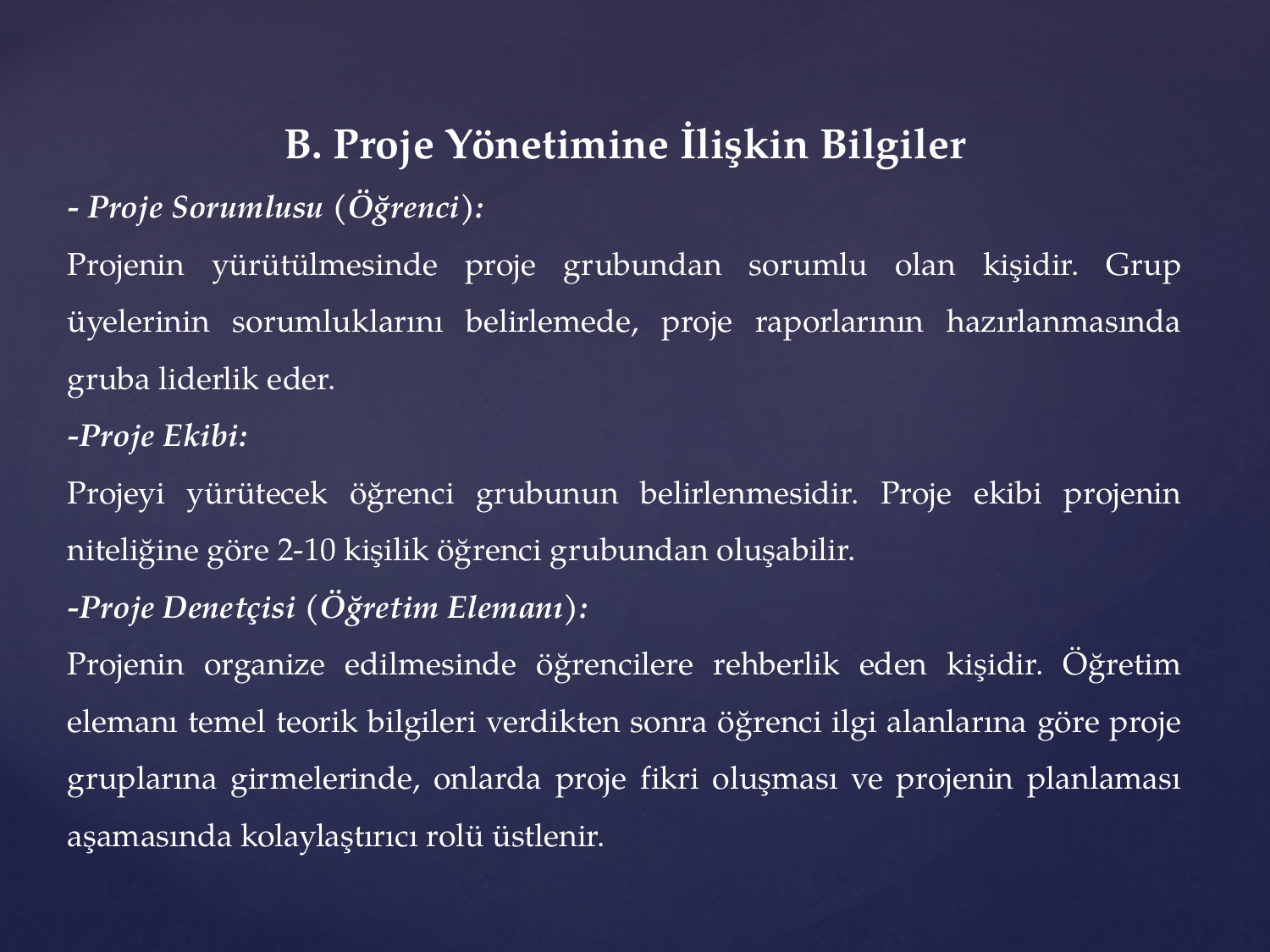

B. Proje Yönetimine İlişkin Bilgiler
- Proje Sorumlusu (Öğrenci):
Projenin yürütülmesinde proje grubundan sorumlu olan kişidir. Grup üyelerinin sorumluklarını belirlemede, proje raporlarının hazırlanmasında gruba liderlik eder.
-Proje Ekibi:
Projeyi yürütecek öğrenci grubunun belirlenmesidir. Proje ekibi projenin niteliğine göre 2-10 kişilik öğrenci grubundan oluşabilir.
-Proje Denetçisi (Öğretim Elemanı):
Projenin organize edilmesinde öğrencilere rehberlik eden kişidir. Öğretim elemanı temel teorik bilgileri verdikten sonra öğrenci ilgi alanlarına göre proje gruplarına girmelerinde, onlarda proje fikri oluşması ve projenin planlaması aşamasında kolaylaştırıcı rolü üstlenir.